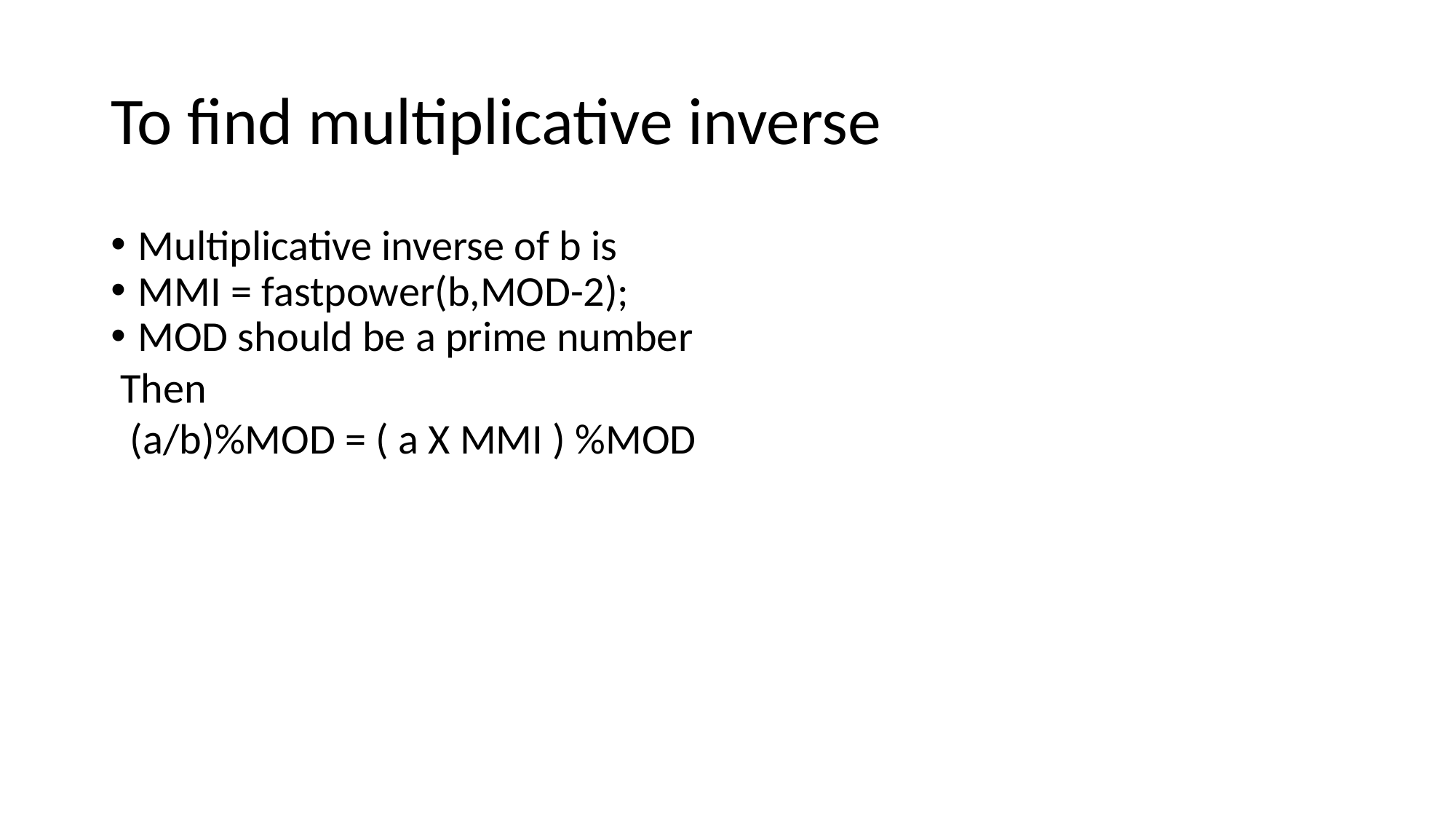

To find multiplicative inverse
Multiplicative inverse of b is
MMI = fastpower(b,MOD-2);
MOD should be a prime number
 Then
  (a/b)%MOD = ( a X MMI ) %MOD